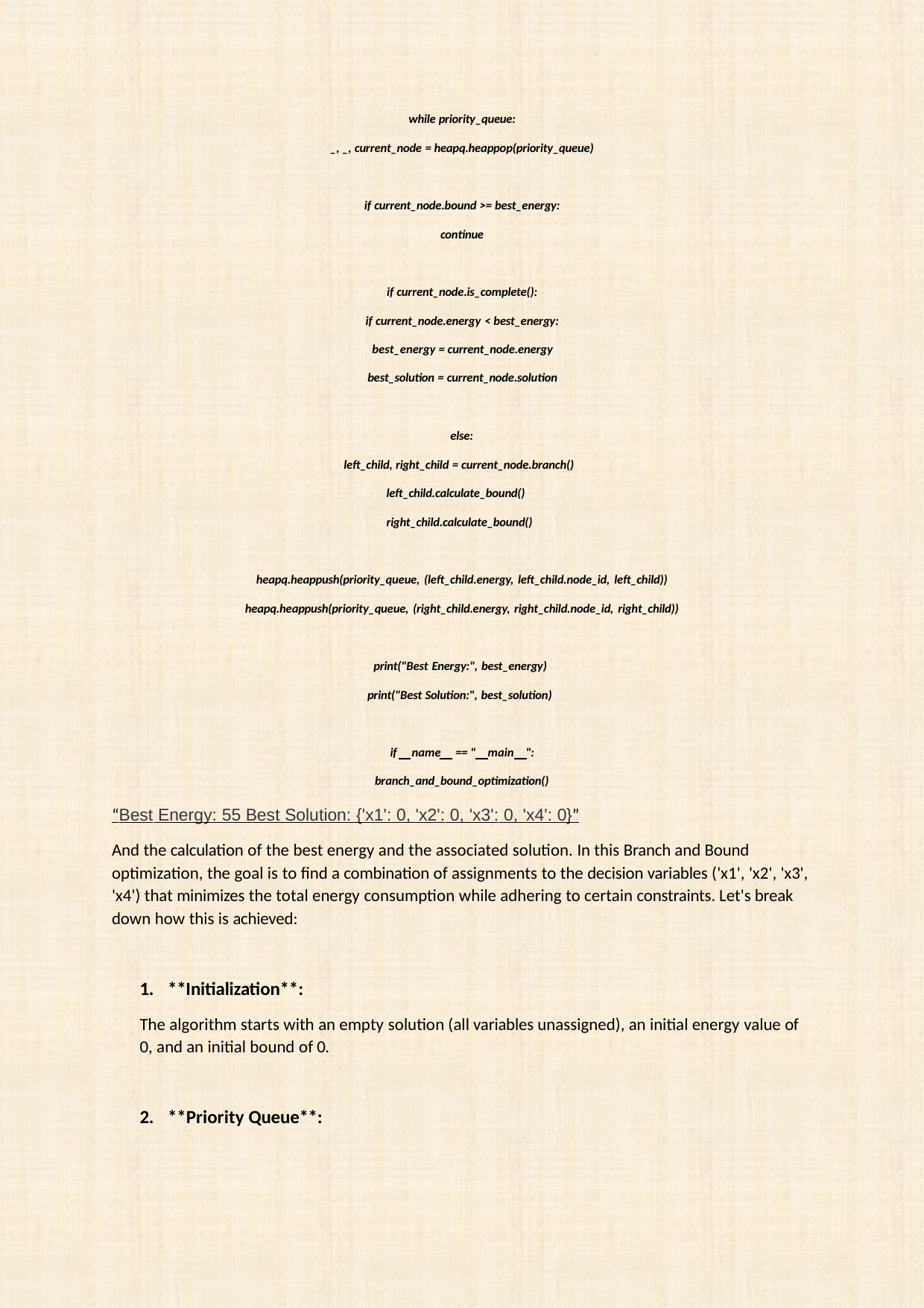

while priority_queue:
_, _, current_node = heapq.heappop(priority_queue)
if current_node.bound >= best_energy:
continue
if current_node.is_complete():
if current_node.energy < best_energy:
best_energy = current_node.energy best_solution = current_node.solution
else:
left_child, right_child = current_node.branch() left_child.calculate_bound() right_child.calculate_bound()
heapq.heappush(priority_queue, (left_child.energy, left_child.node_id, left_child))
heapq.heappush(priority_queue, (right_child.energy, right_child.node_id, right_child))
print("Best Energy:", best_energy)
print("Best Solution:", best_solution)
if  name  == "  main  ":
branch_and_bound_optimization()

“Best Energy: 55 Best Solution: {'x1': 0, 'x2': 0, 'x3': 0, 'x4': 0}”
And the calculation of the best energy and the associated solution. In this Branch and Bound
optimization, the goal is to find a combination of assignments to the decision variables ('x1', 'x2', 'x3', 'x4') that minimizes the total energy consumption while adhering to certain constraints. Let's break down how this is achieved:

**Initialization**:
The algorithm starts with an empty solution (all variables unassigned), an initial energy value of 0, and an initial bound of 0.

**Priority Queue**: